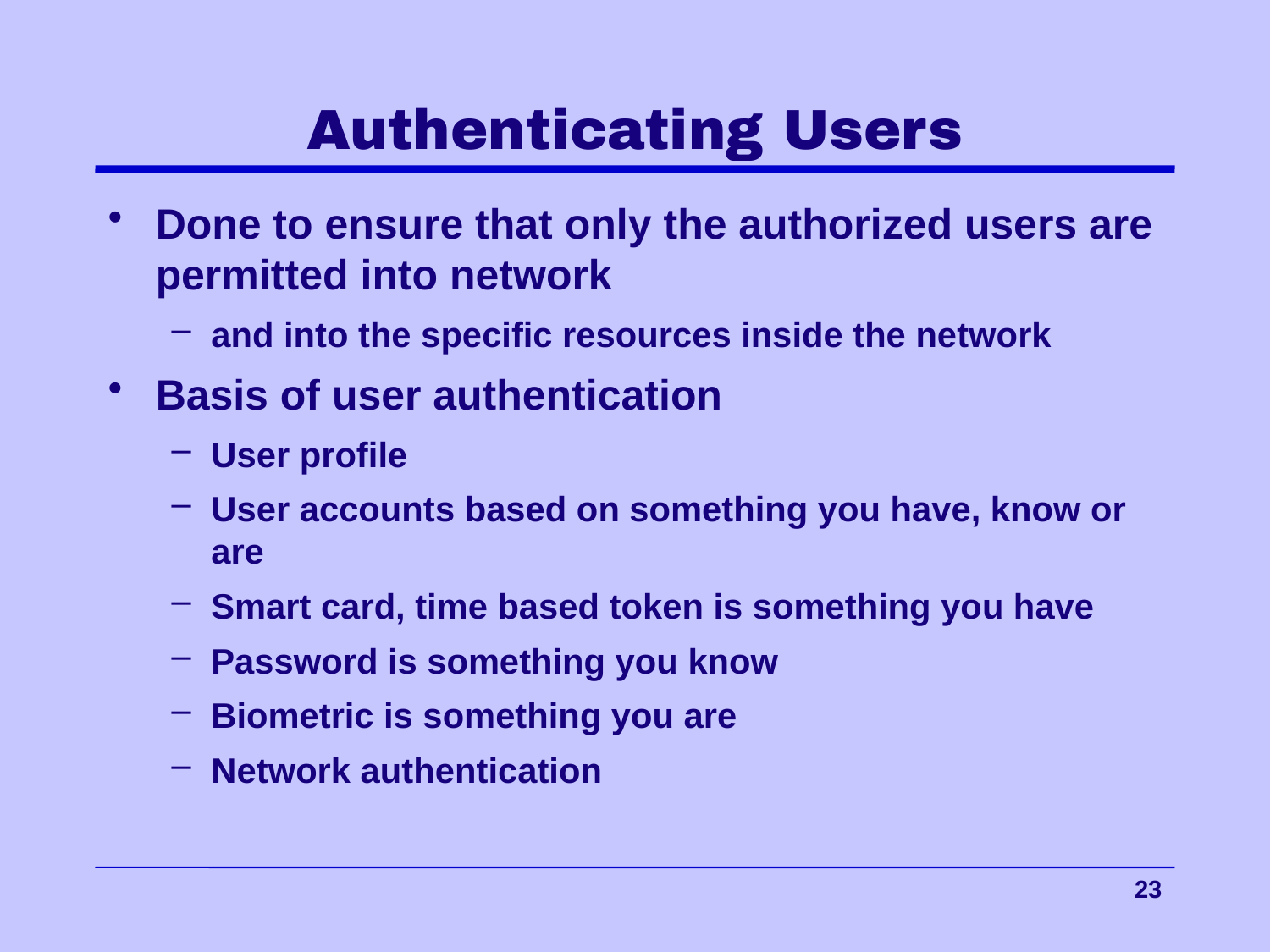

# Authenticating Users
Done to ensure that only the authorized users are permitted into network
and into the specific resources inside the network
Basis of user authentication
User profile
User accounts based on something you have, know or are
Smart card, time based token is something you have
Password is something you know
Biometric is something you are
Network authentication
 23